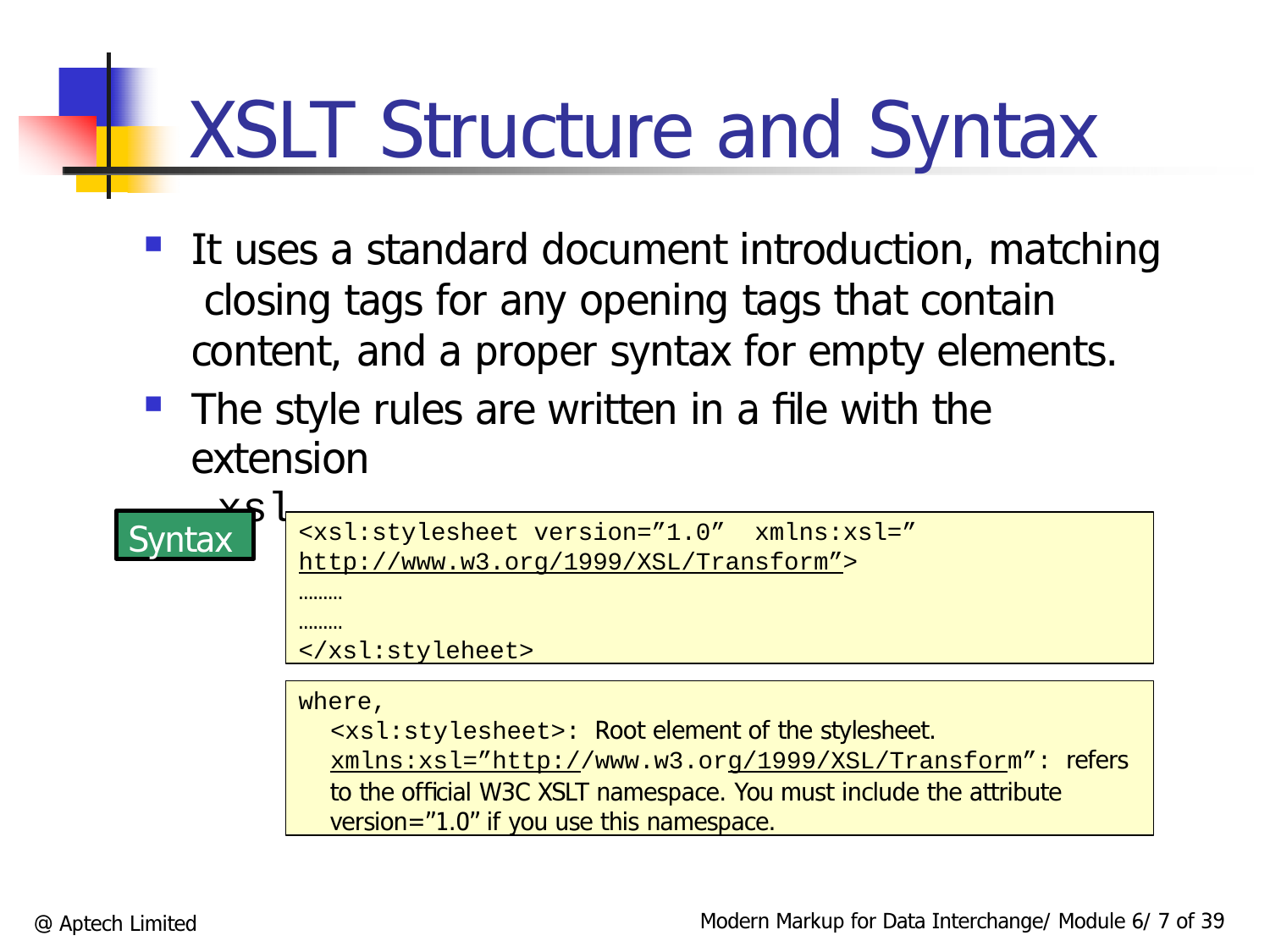

# XSLT Structure and Syntax

It uses a standard document introduction, matching  closing tags for any opening tags that contain  content, and a proper syntax for empty elements.
The style rules are written in a file with the extension
.xsl.
Syntax
<xsl:stylesheet version=”1.0”  xmlns:xsl=”http://www.w3.org/1999/XSL/Transform”>
………
………
</xsl:styleheet>
where,
<xsl:stylesheet>: Root element of the stylesheet.
xmlns:xsl=”http://www.w3.org/1999/XSL/Transform”: refers
to the official W3C XSLT namespace. You must include the attribute
version=”1.0” if you use this namespace.
@ Aptech Limited
Modern Markup for Data Interchange/ Module 6/ 7 of 39